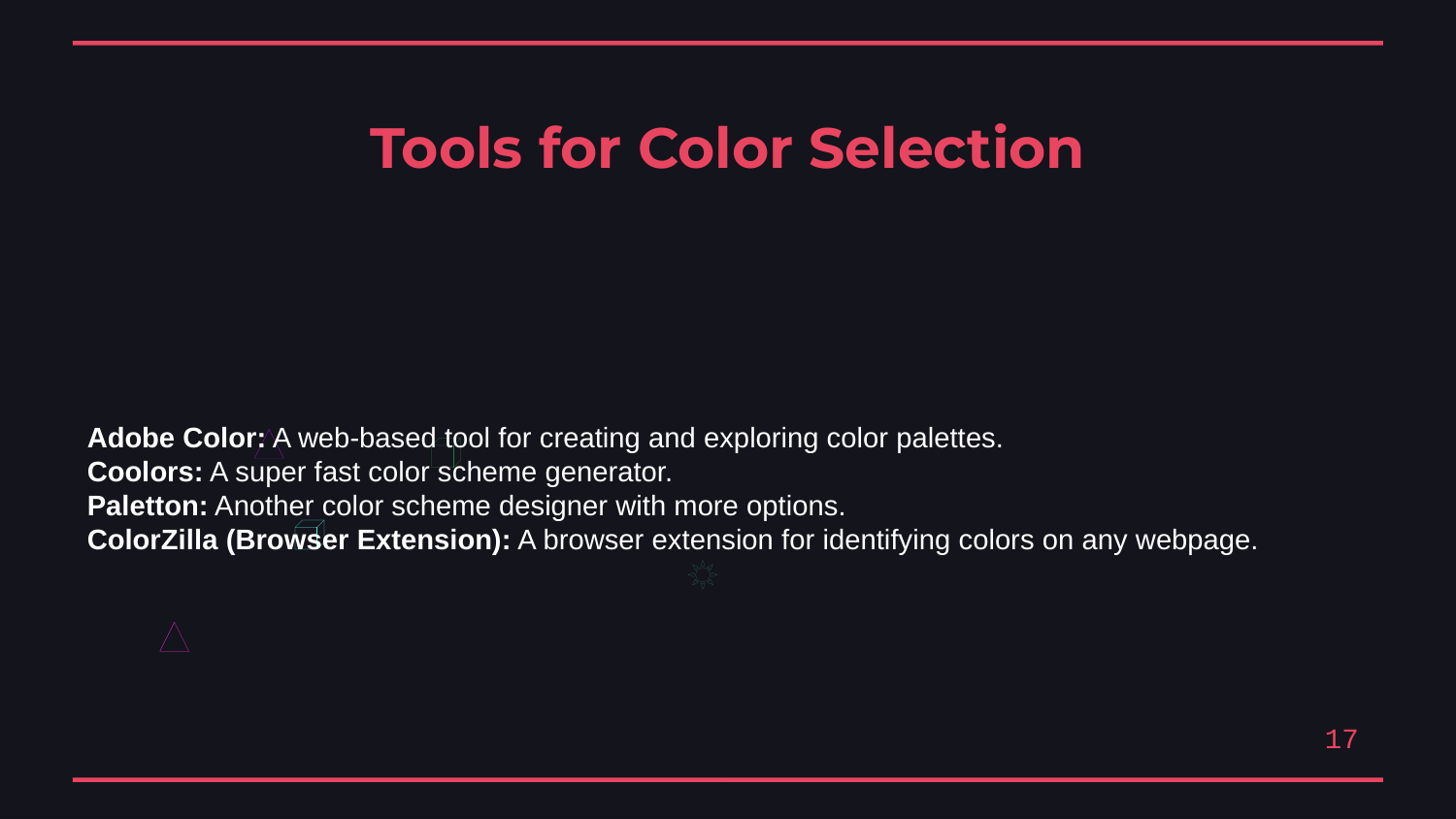

Tools for Color Selection

Adobe Color: A web-based tool for creating and exploring color palettes.
Coolors: A super fast color scheme generator.
Paletton: Another color scheme designer with more options.
ColorZilla (Browser Extension): A browser extension for identifying colors on any webpage.

17